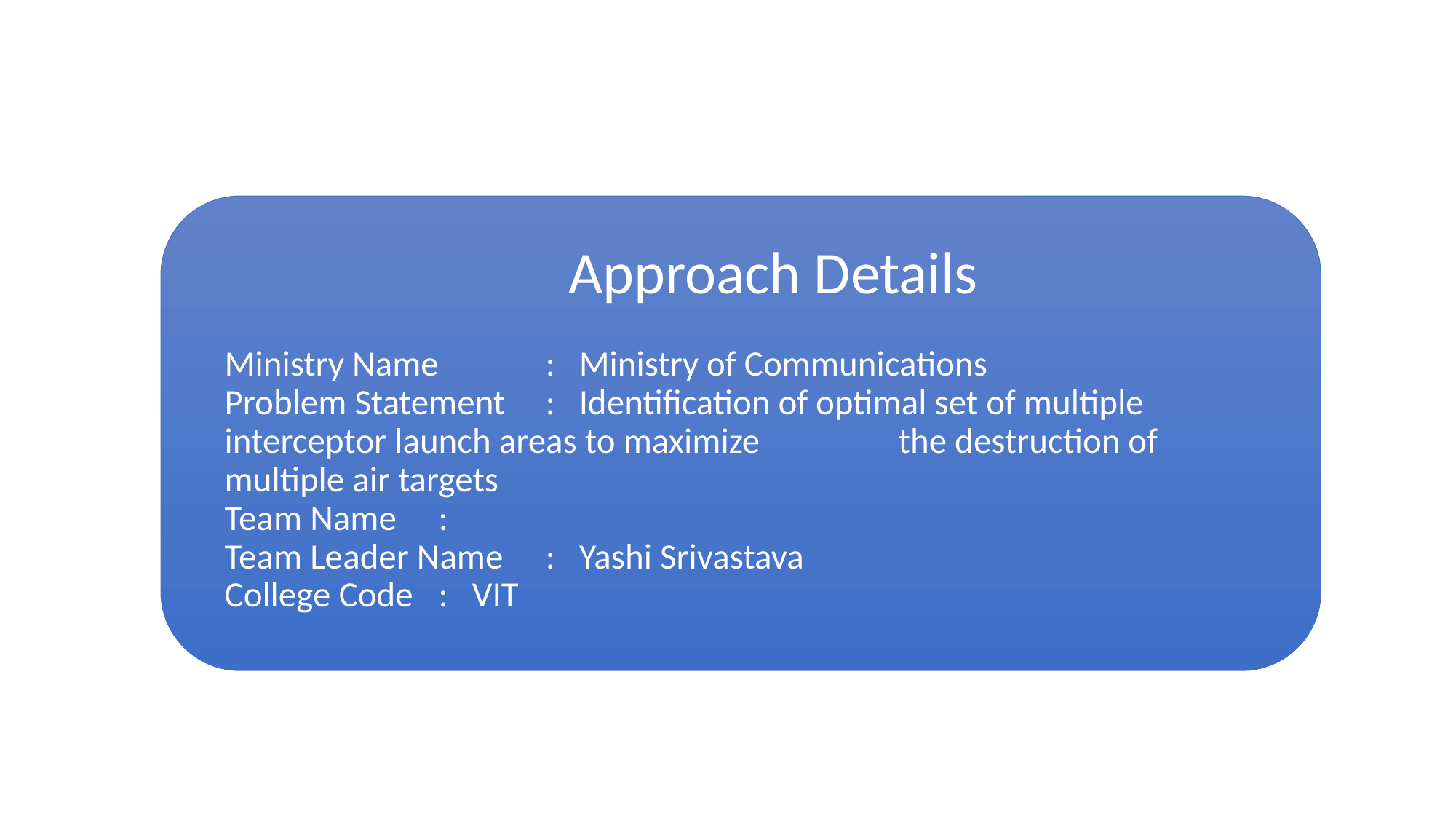

# Approach Details Ministry Name			:   Ministry of Communications Problem Statement 		:   Identification of optimal set of multiple 				    interceptor launch areas to maximize 					    the destruction of multiple air targets Team Name 			: Team Leader Name  		:   Yashi Srivastava College Code			:   VIT